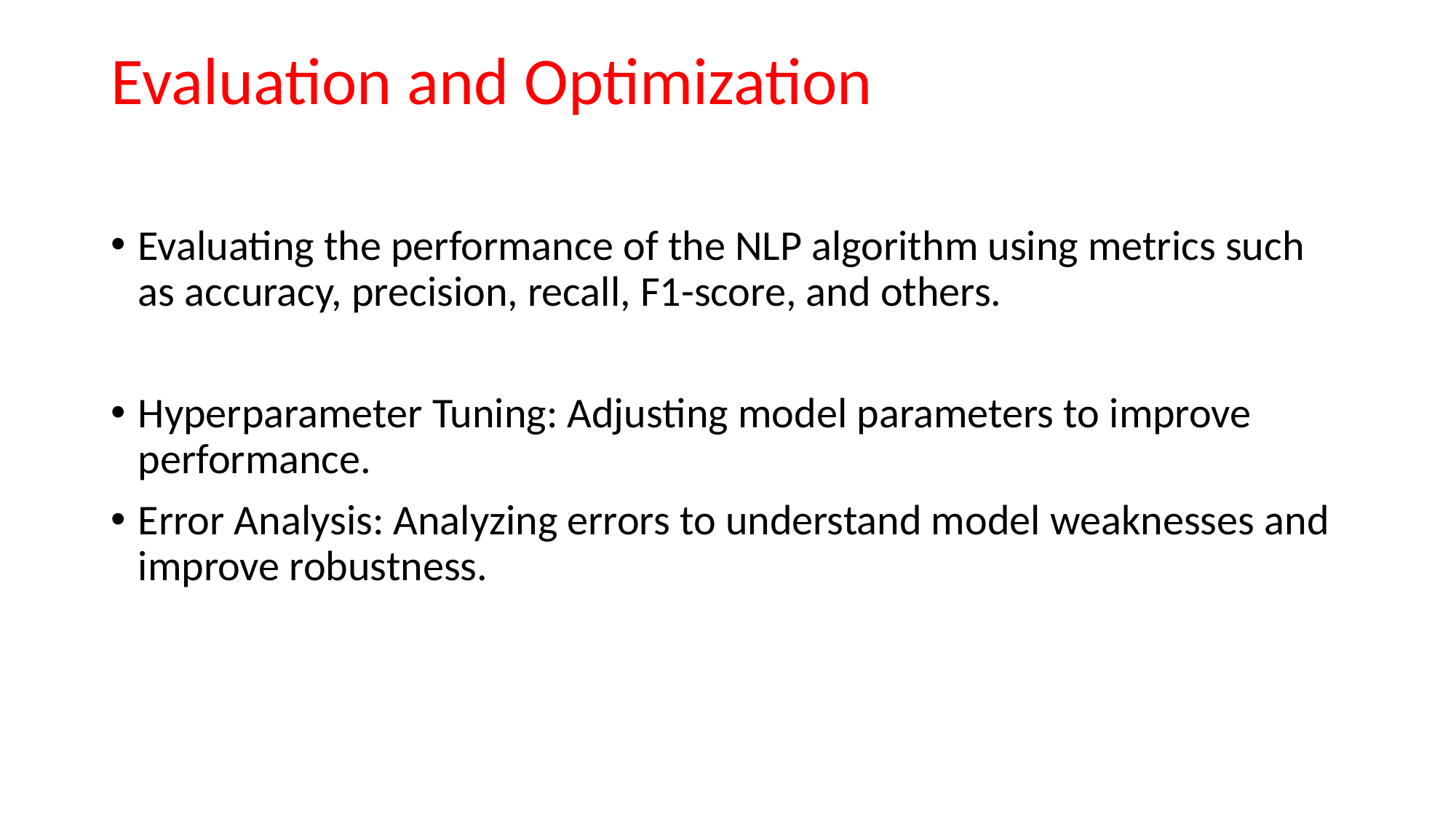

# Evaluation and Optimization
Evaluating the performance of the NLP algorithm using metrics such as accuracy, precision, recall, F1-score, and others.

Hyperparameter Tuning: Adjusting model parameters to improve performance.
Error Analysis: Analyzing errors to understand model weaknesses and improve robustness.